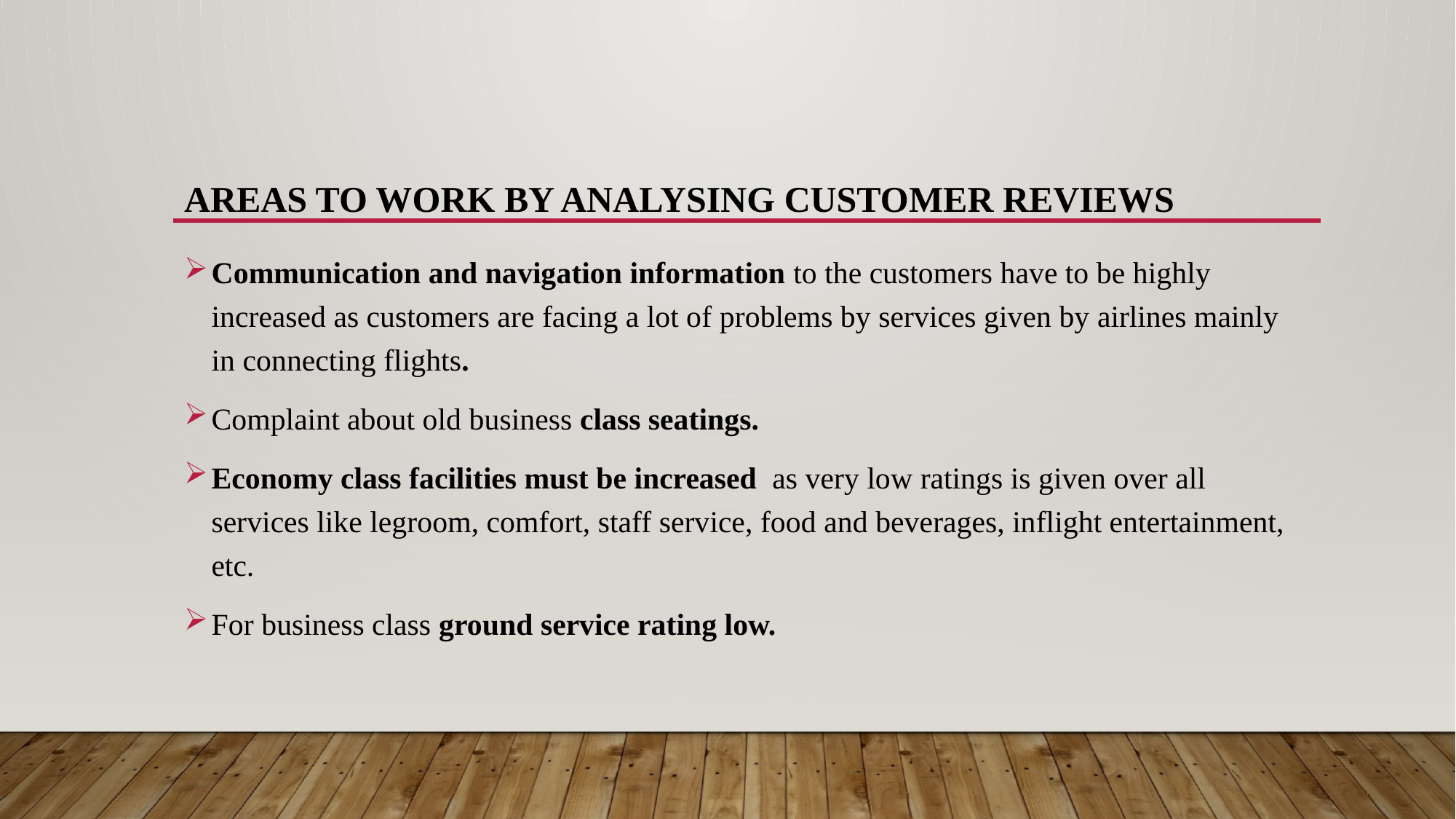

# Areas to work by analysing customer reviews
Communication and navigation information to the customers have to be highly increased as customers are facing a lot of problems by services given by airlines mainly in connecting flights.
Complaint about old business class seatings.
Economy class facilities must be increased  as very low ratings is given over all services like legroom, comfort, staff service, food and beverages, inflight entertainment, etc.
For business class ground service rating low.